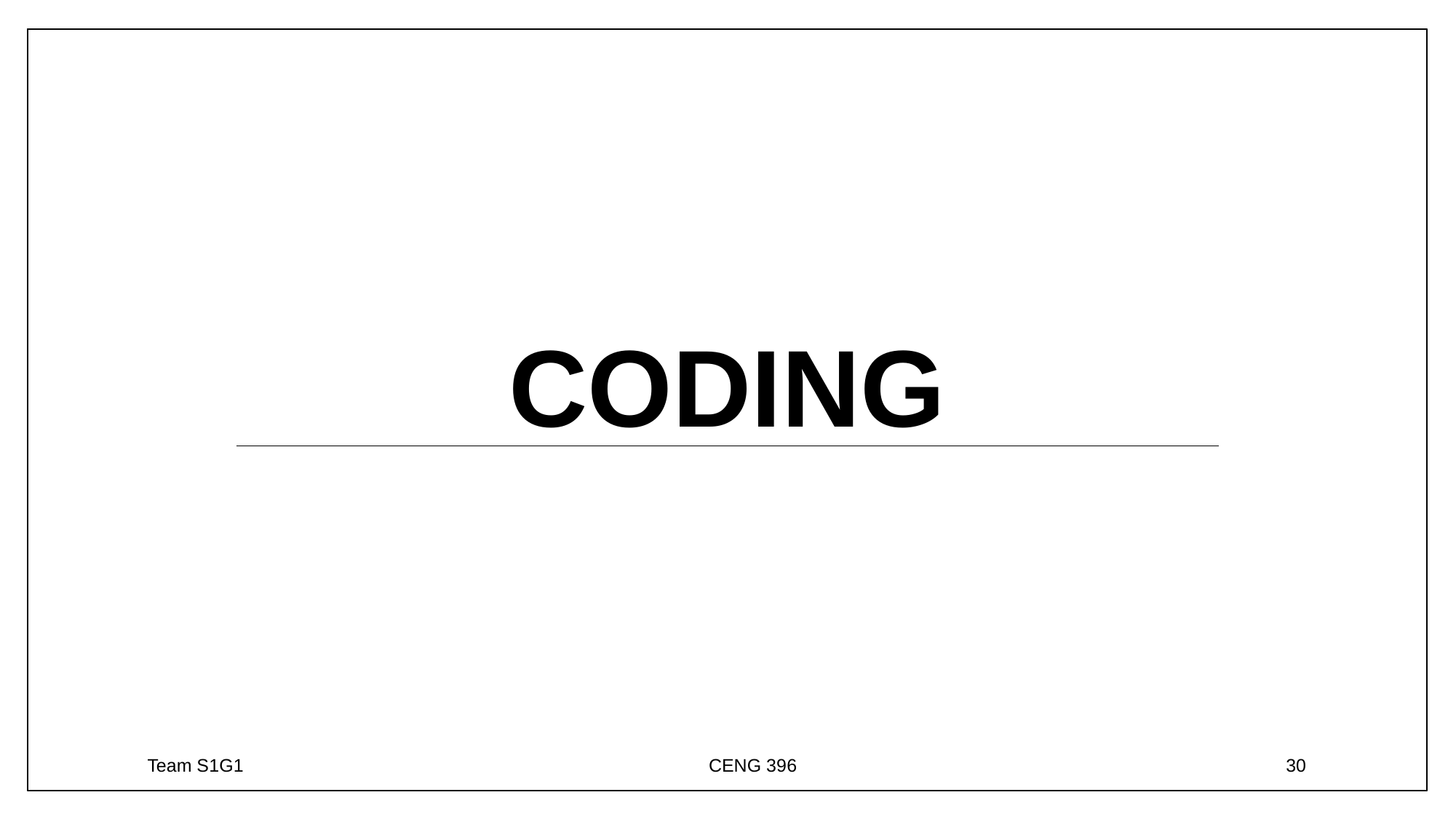

# CodIng
Team S1G1
CENG 396
30